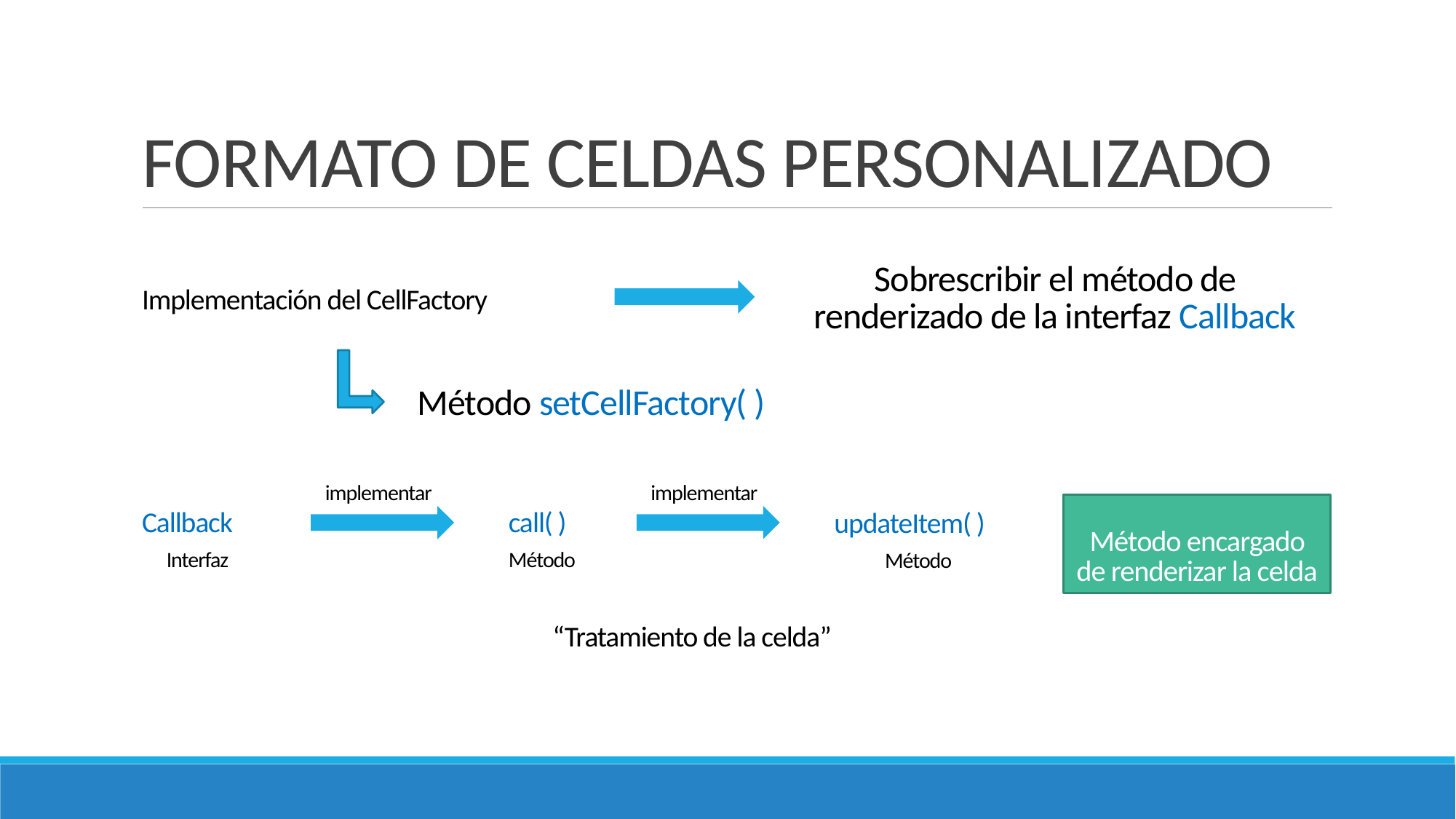

# FORMATO DE CELDAS PERSONALIZADO
Sobrescribir el método de renderizado de la interfaz Callback
Implementación del CellFactory

Método setCellFactory( )
implementar
implementar
Callback
call( )
updateItem( )
Método encargado de renderizar la celda

Método
Interfaz
Método
“Tratamiento de la celda”